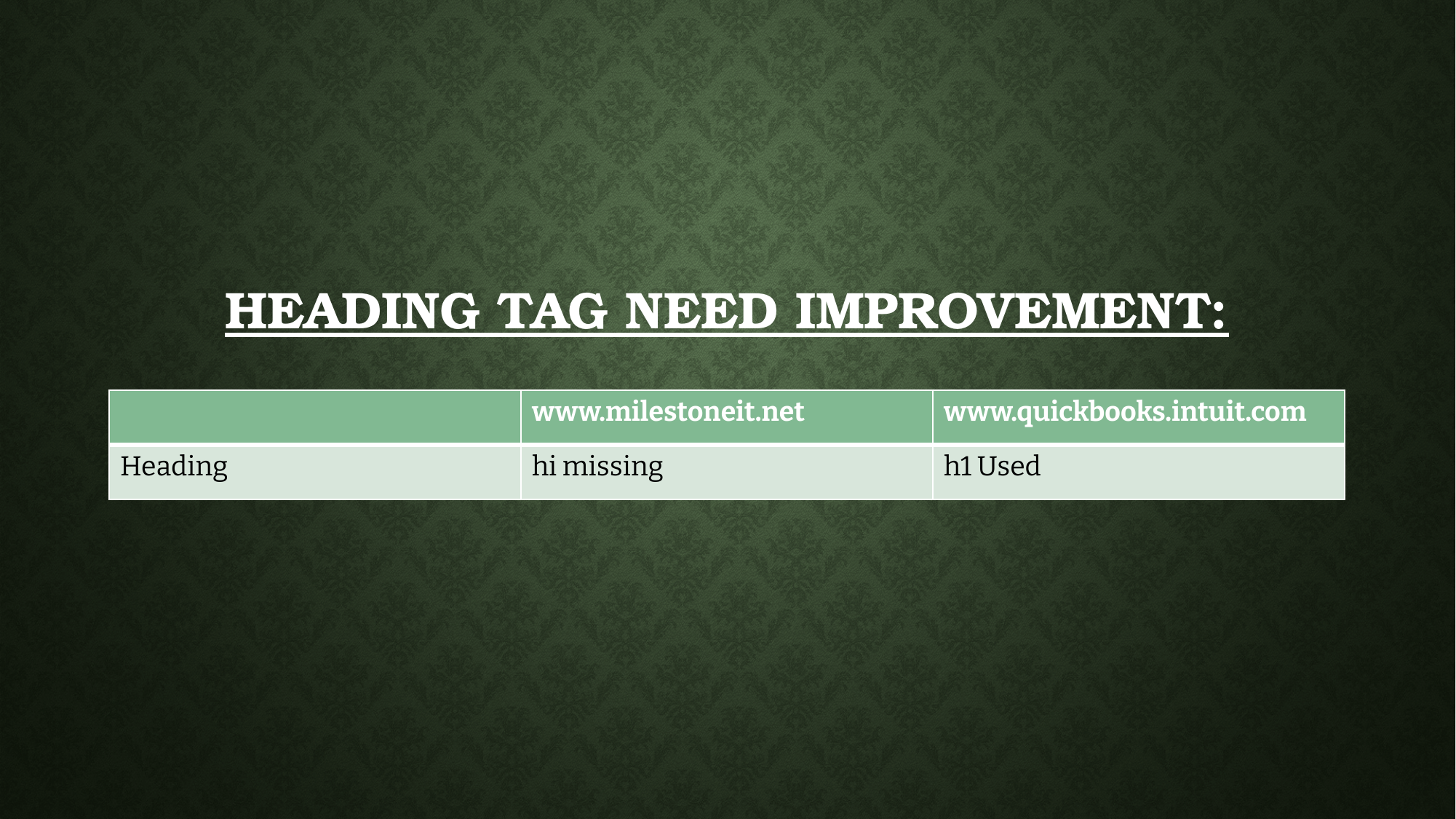

# Heading tag need improvement:
|  | www.milestoneit.net | www.quickbooks.intuit.com |
| --- | --- | --- |
| Heading | hi missing | h1 Used |